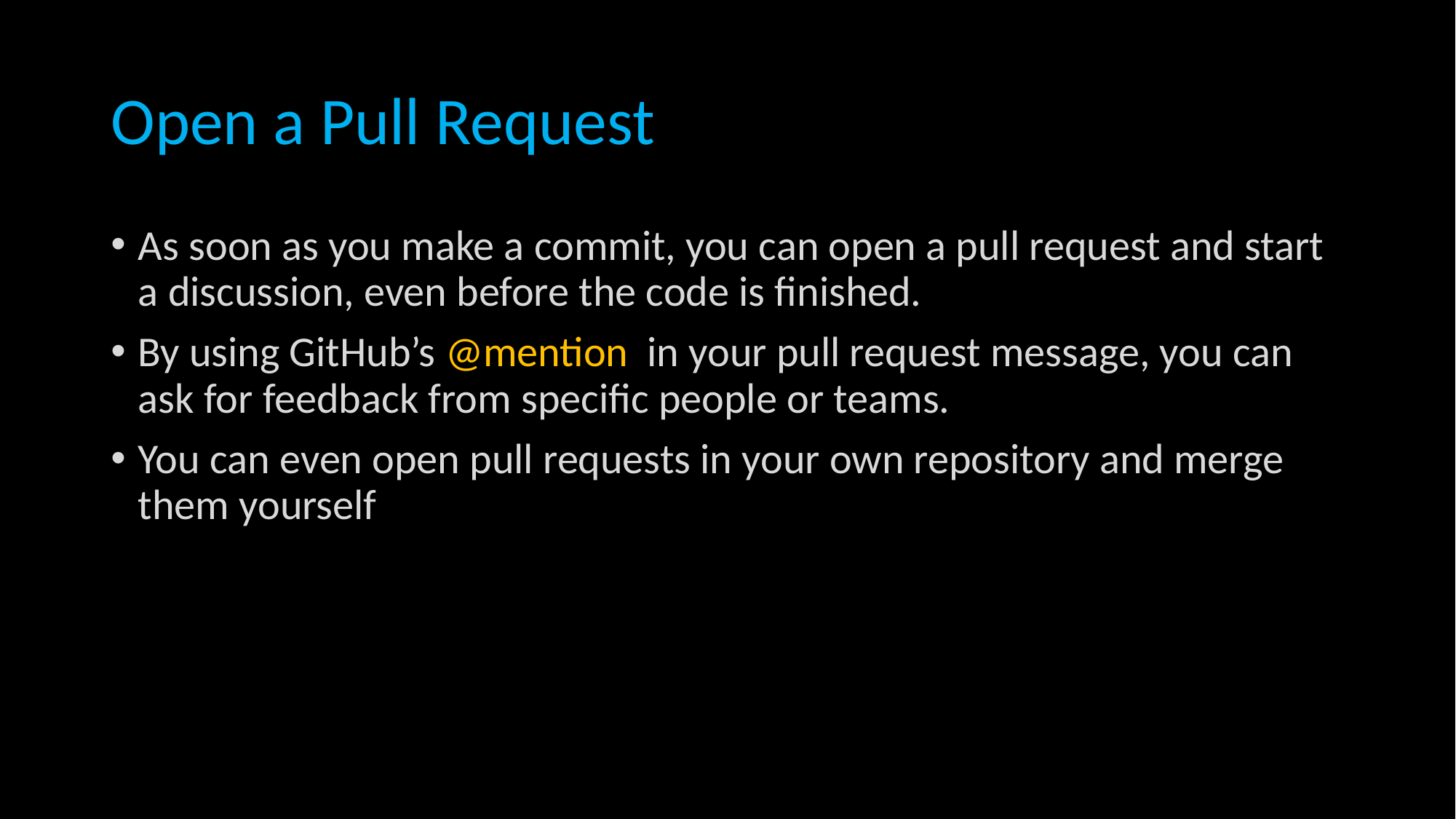

# Open a Pull Request
As soon as you make a commit, you can open a pull request and start a discussion, even before the code is finished.
By using GitHub’s @mention  in your pull request message, you can ask for feedback from specific people or teams.
You can even open pull requests in your own repository and merge them yourself